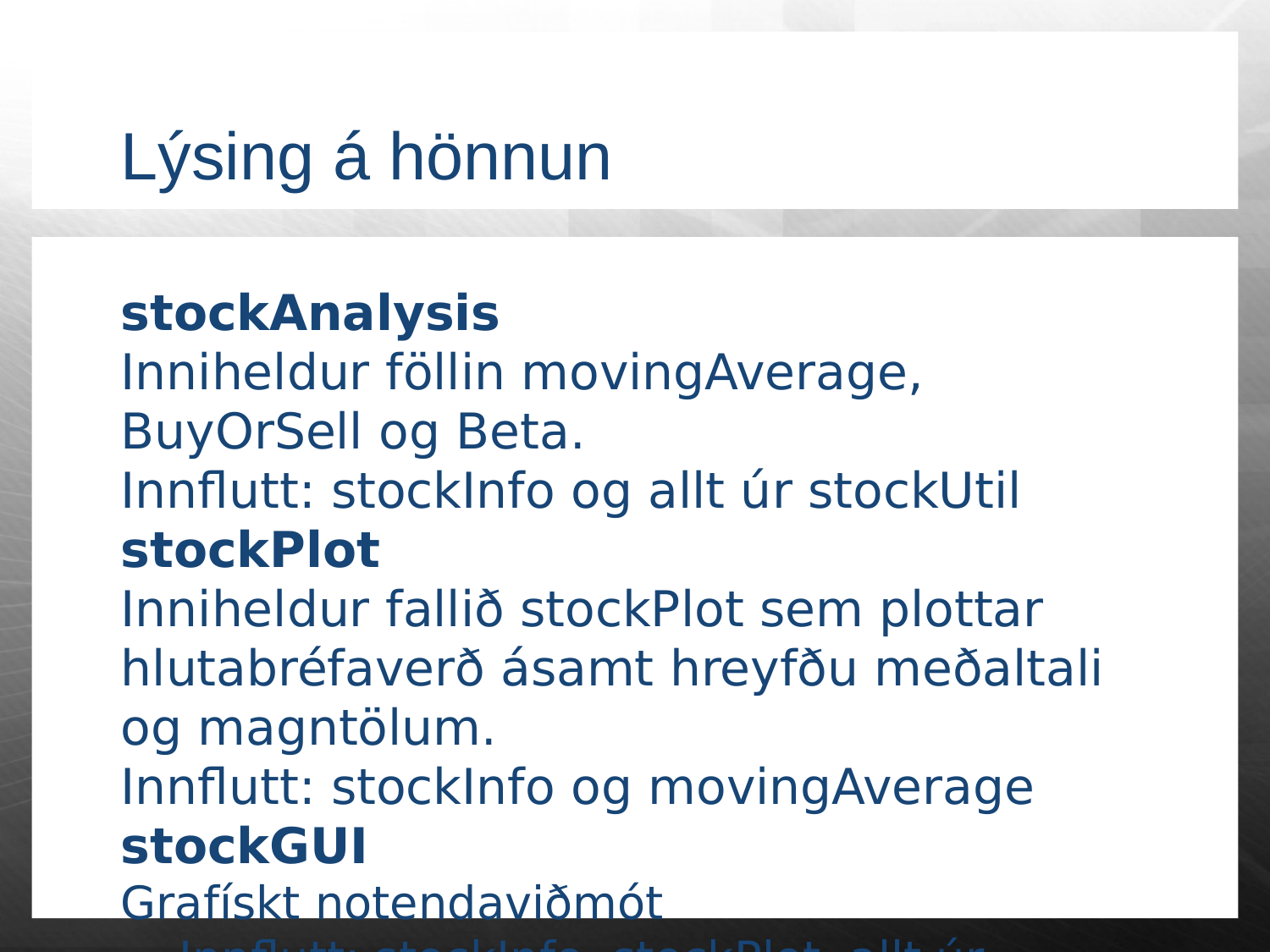

Lýsing á hönnun
stockAnalysis
Inniheldur föllin movingAverage, BuyOrSell og Beta.
Innflutt: stockInfo og allt úr stockUtil
stockPlot
Inniheldur fallið stockPlot sem plottar hlutabréfaverð ásamt hreyfðu meðaltali og magntölum.
Innflutt: stockInfo og movingAverage
stockGUI
Grafískt notendaviðmót
    Innflutt: stockInfo, stockPlot, allt úr stockUtil, Beta, BuyOrSell
    Klasi : initialFrame(wx.Frame)
        Föll klasa: create_menu, create_main_panel, updateRSS, create_status_bar, draw_figure, plotInformation, tiKeys, tiProfile, updateCurrentData, on_slider_width, on_new, plot_handler, on_save_plot, on_exit, changeFromDate, changeToDate, flash_status_message, on_flash_status_off